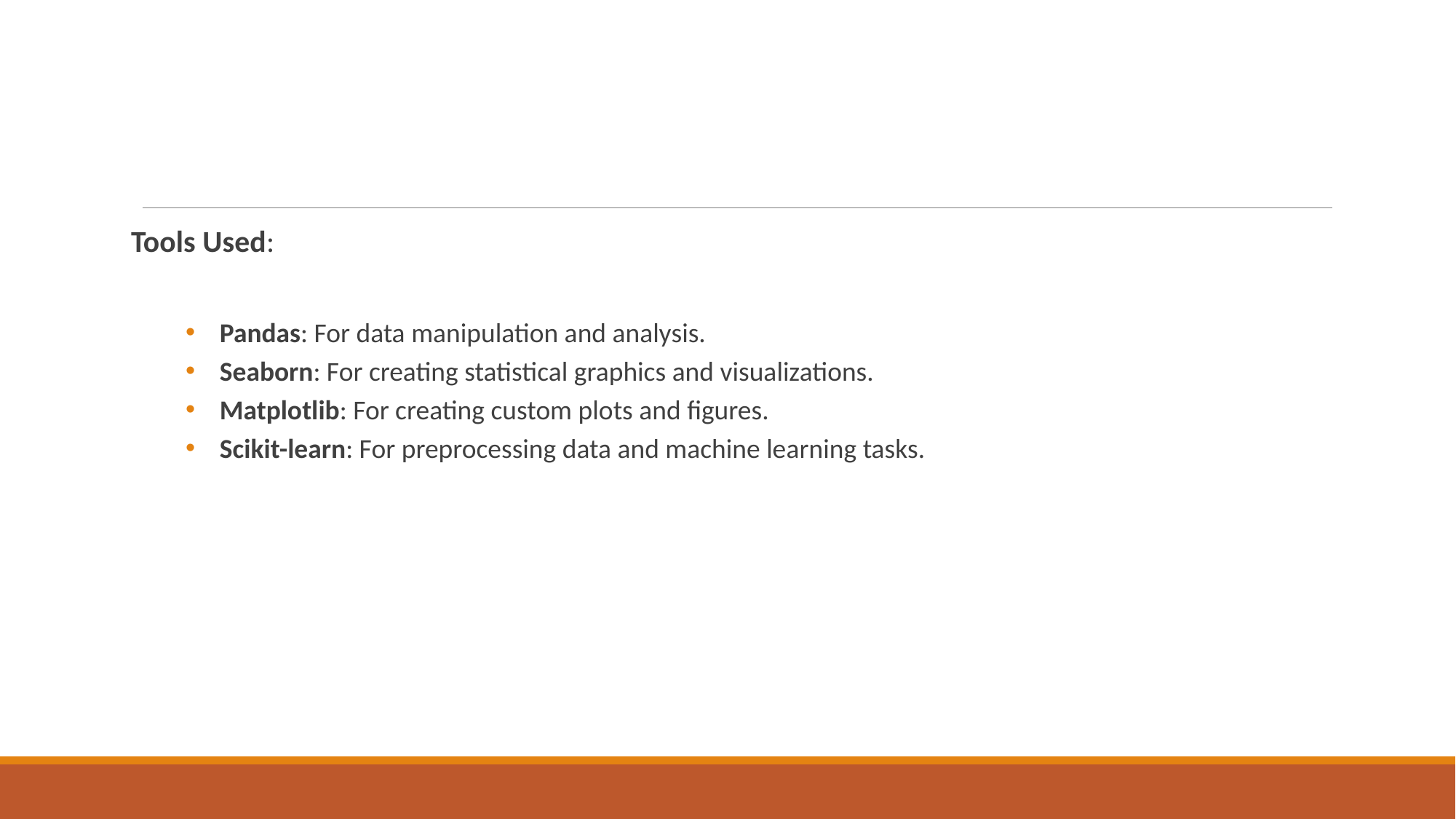

Tools Used:

Pandas: For data manipulation and analysis.
Seaborn: For creating statistical graphics and visualizations.
Matplotlib: For creating custom plots and figures.
Scikit-learn: For preprocessing data and machine learning tasks.